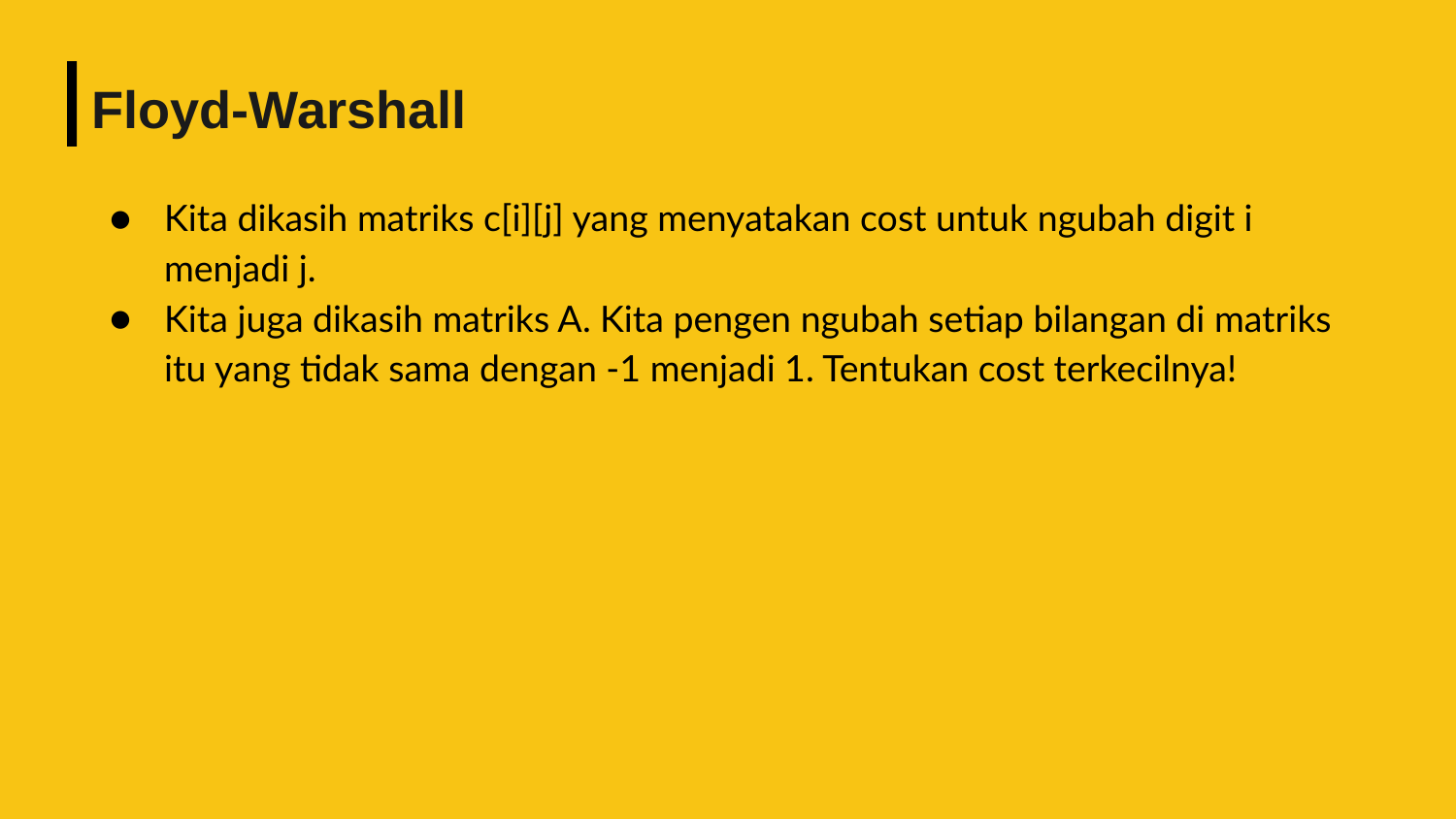

# Floyd-Warshall
Kita dikasih matriks c[i][j] yang menyatakan cost untuk ngubah digit i menjadi j.
Kita juga dikasih matriks A. Kita pengen ngubah setiap bilangan di matriks itu yang tidak sama dengan -1 menjadi 1. Tentukan cost terkecilnya!